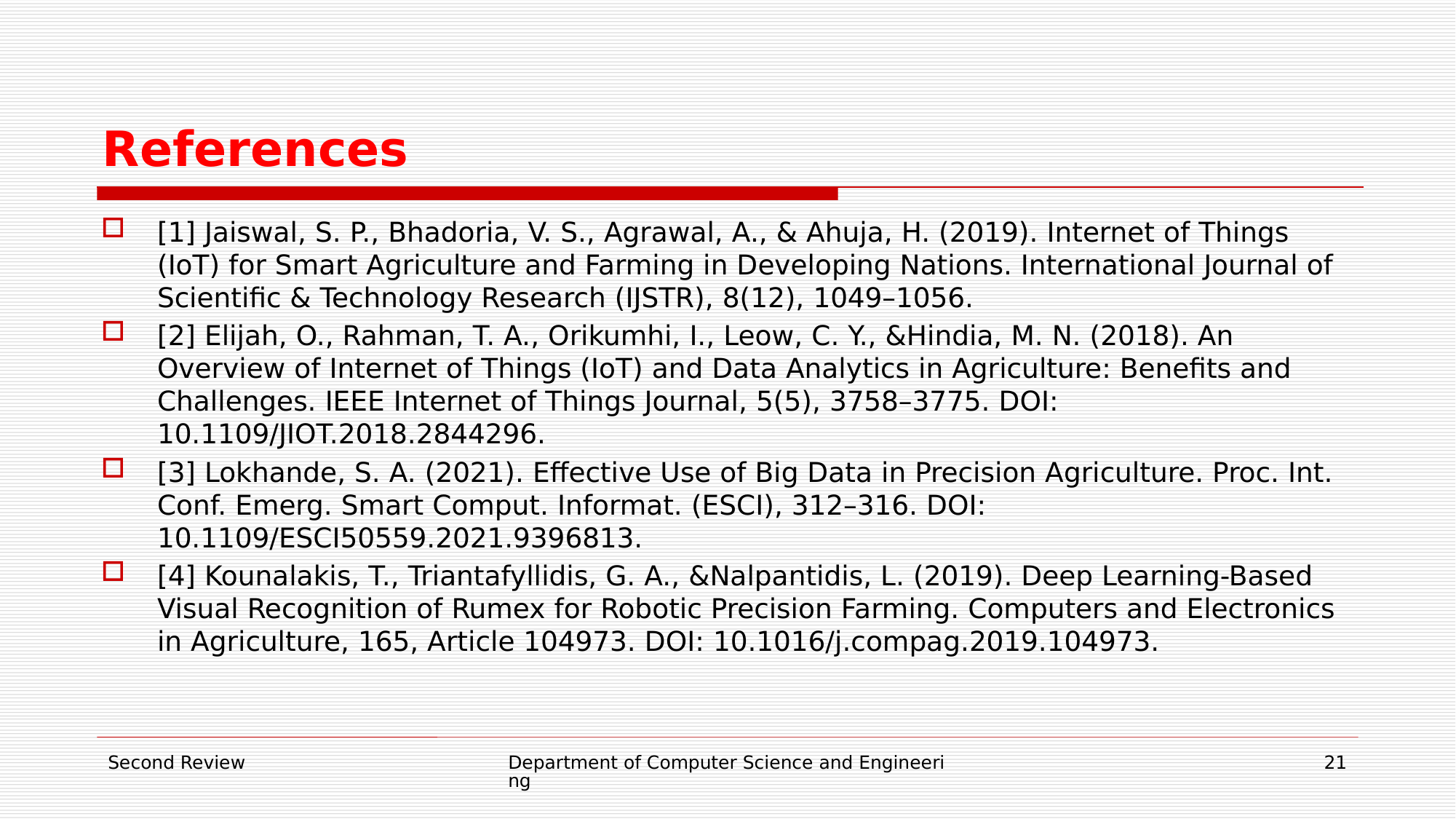

# References
[1] Jaiswal, S. P., Bhadoria, V. S., Agrawal, A., & Ahuja, H. (2019). Internet of Things (IoT) for Smart Agriculture and Farming in Developing Nations. International Journal of Scientific & Technology Research (IJSTR), 8(12), 1049–1056.
[2] Elijah, O., Rahman, T. A., Orikumhi, I., Leow, C. Y., &Hindia, M. N. (2018). An Overview of Internet of Things (IoT) and Data Analytics in Agriculture: Benefits and Challenges. IEEE Internet of Things Journal, 5(5), 3758–3775. DOI: 10.1109/JIOT.2018.2844296.
[3] Lokhande, S. A. (2021). Effective Use of Big Data in Precision Agriculture. Proc. Int. Conf. Emerg. Smart Comput. Informat. (ESCI), 312–316. DOI: 10.1109/ESCI50559.2021.9396813.
[4] Kounalakis, T., Triantafyllidis, G. A., &Nalpantidis, L. (2019). Deep Learning-Based Visual Recognition of Rumex for Robotic Precision Farming. Computers and Electronics in Agriculture, 165, Article 104973. DOI: 10.1016/j.compag.2019.104973.

Second Review
Department of Computer Science and Engineering
21